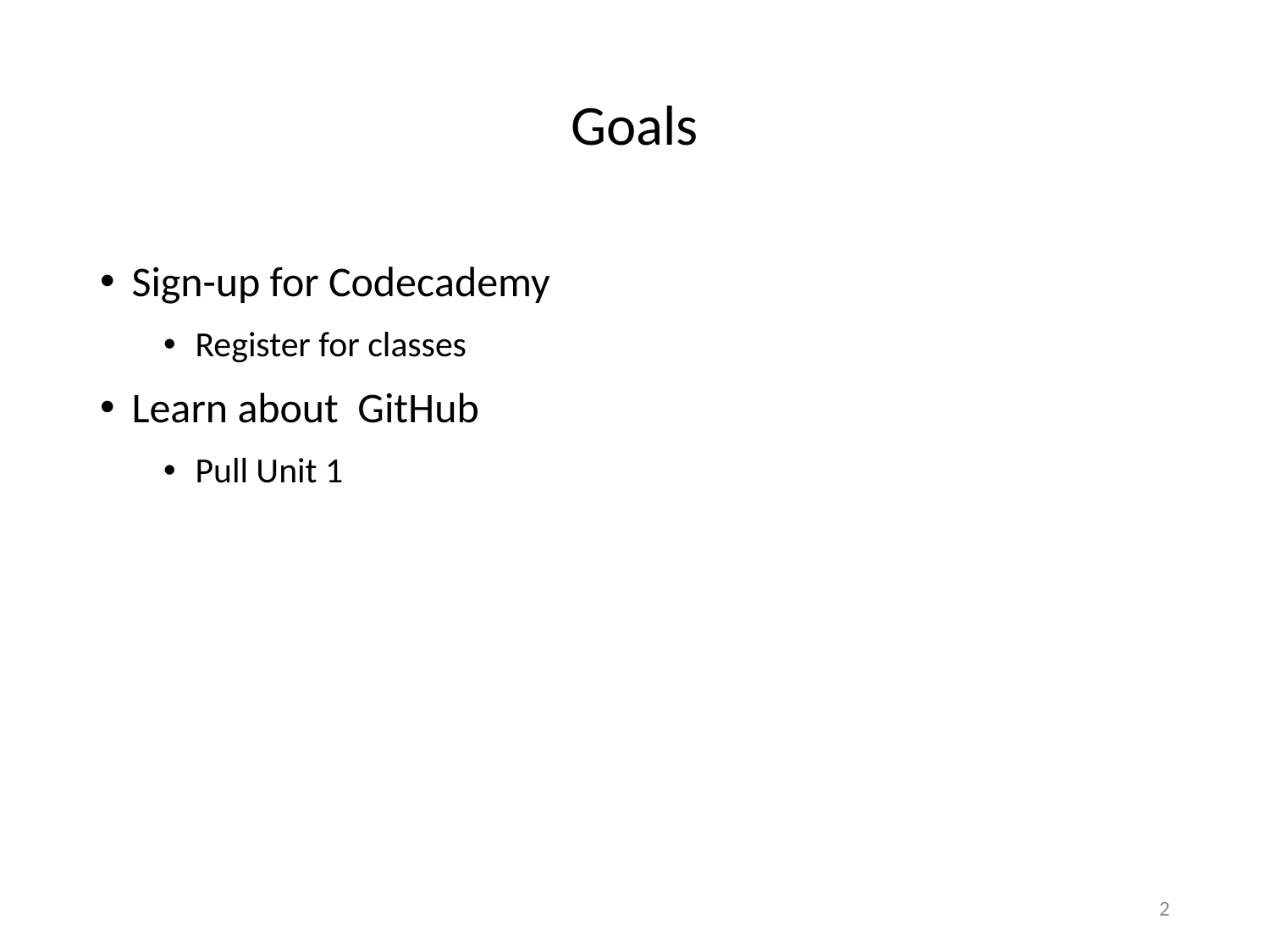

# Goals
Sign-up for Codecademy
Register for classes
Learn about  GitHub
Pull Unit 1

2